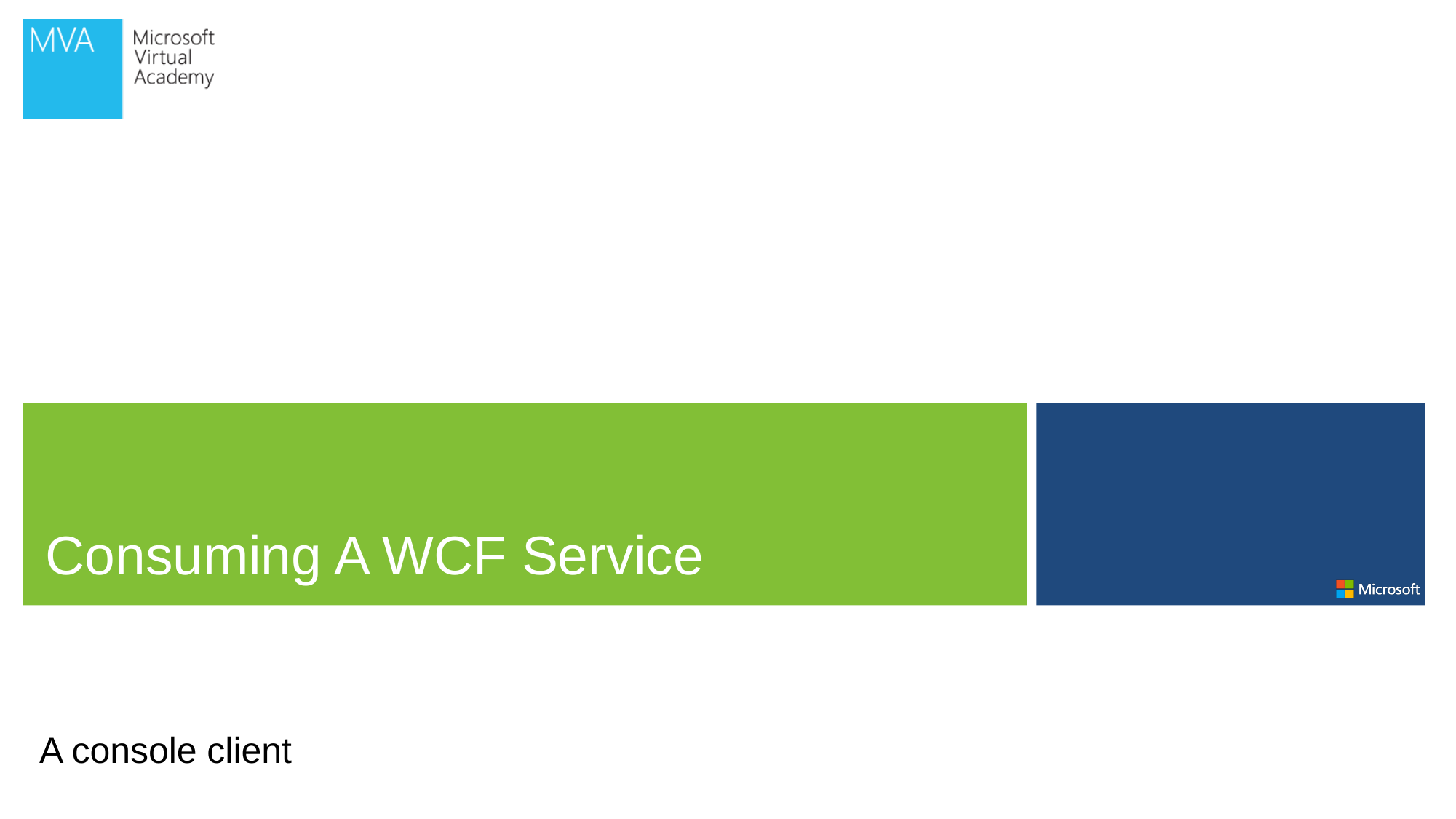

Consuming A WCF Service
A console client